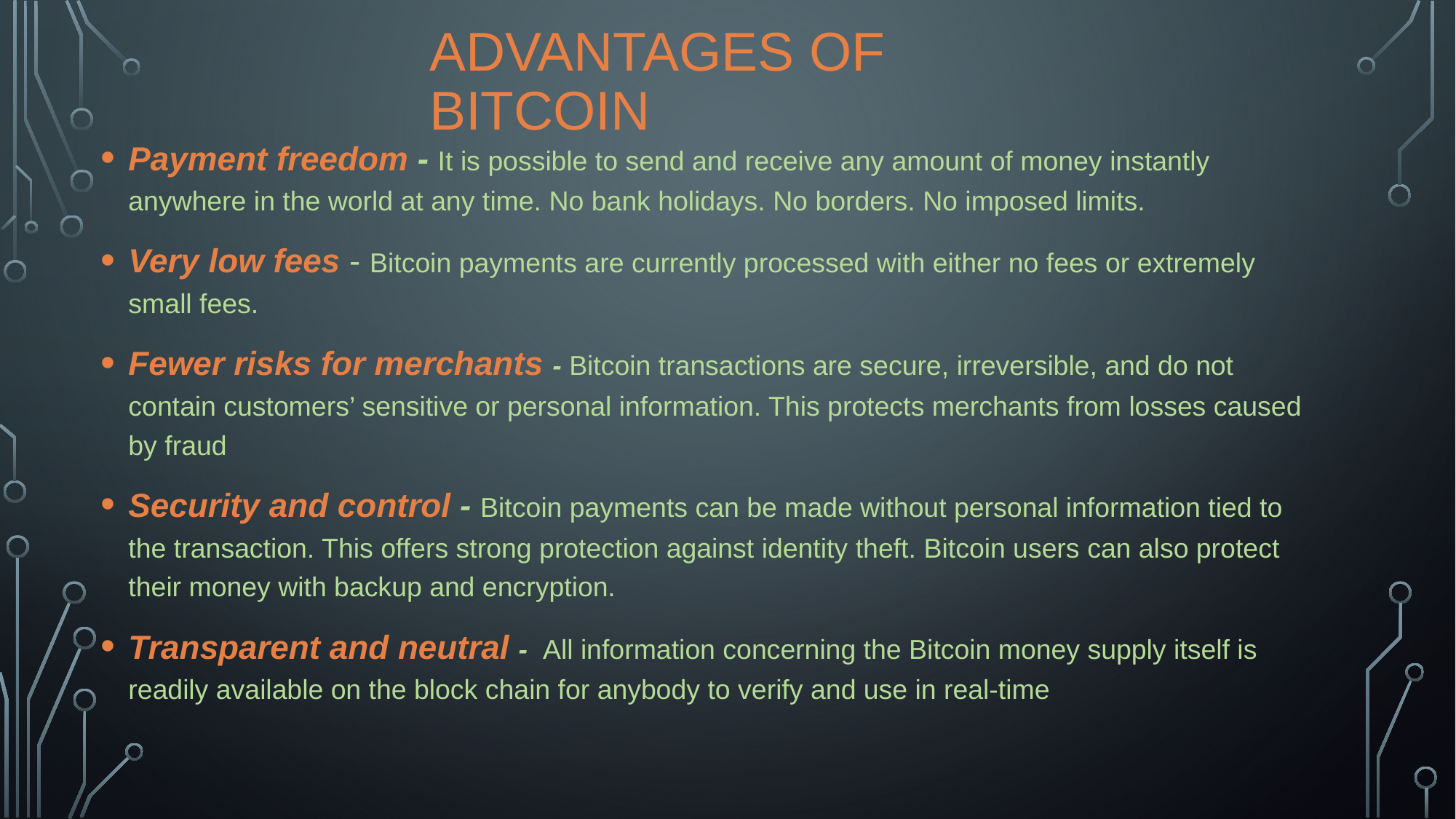

# Advantages Of bitcoin
Payment freedom - It is possible to send and receive any amount of money instantly anywhere in the world at any time. No bank holidays. No borders. No imposed limits.
Very low fees - Bitcoin payments are currently processed with either no fees or extremely small fees.
Fewer risks for merchants - Bitcoin transactions are secure, irreversible, and do not contain customers’ sensitive or personal information. This protects merchants from losses caused by fraud
Security and control - Bitcoin payments can be made without personal information tied to the transaction. This offers strong protection against identity theft. Bitcoin users can also protect their money with backup and encryption.
Transparent and neutral -  All information concerning the Bitcoin money supply itself is readily available on the block chain for anybody to verify and use in real-time